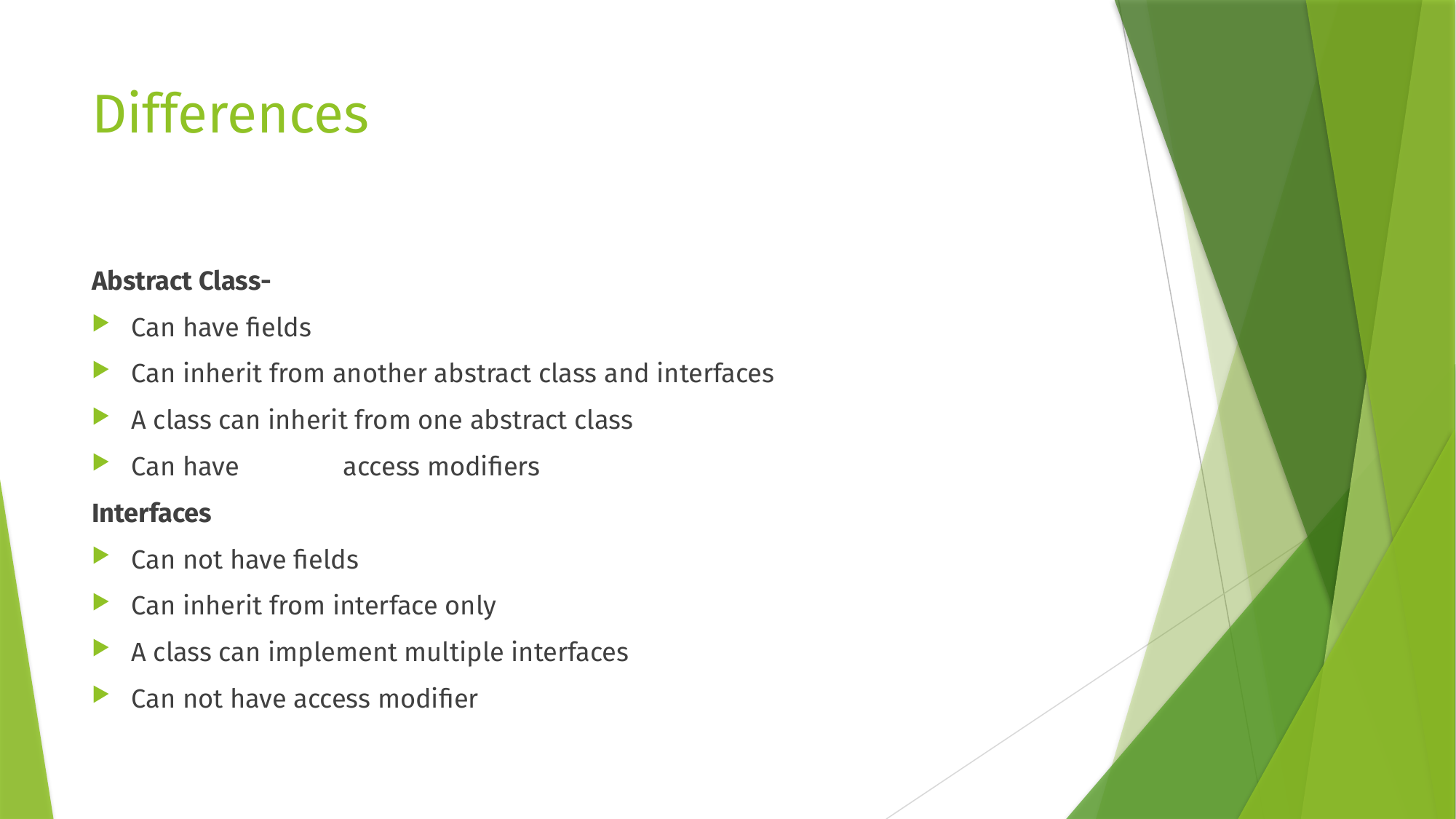

# Differences
Abstract Class-
Can have fields
Can inherit from another abstract class and interfaces
A class can inherit from one abstract class
Can have 	access modifiers
Interfaces
Can not have fields
Can inherit from interface only
A class can implement multiple interfaces
Can not have access modifier